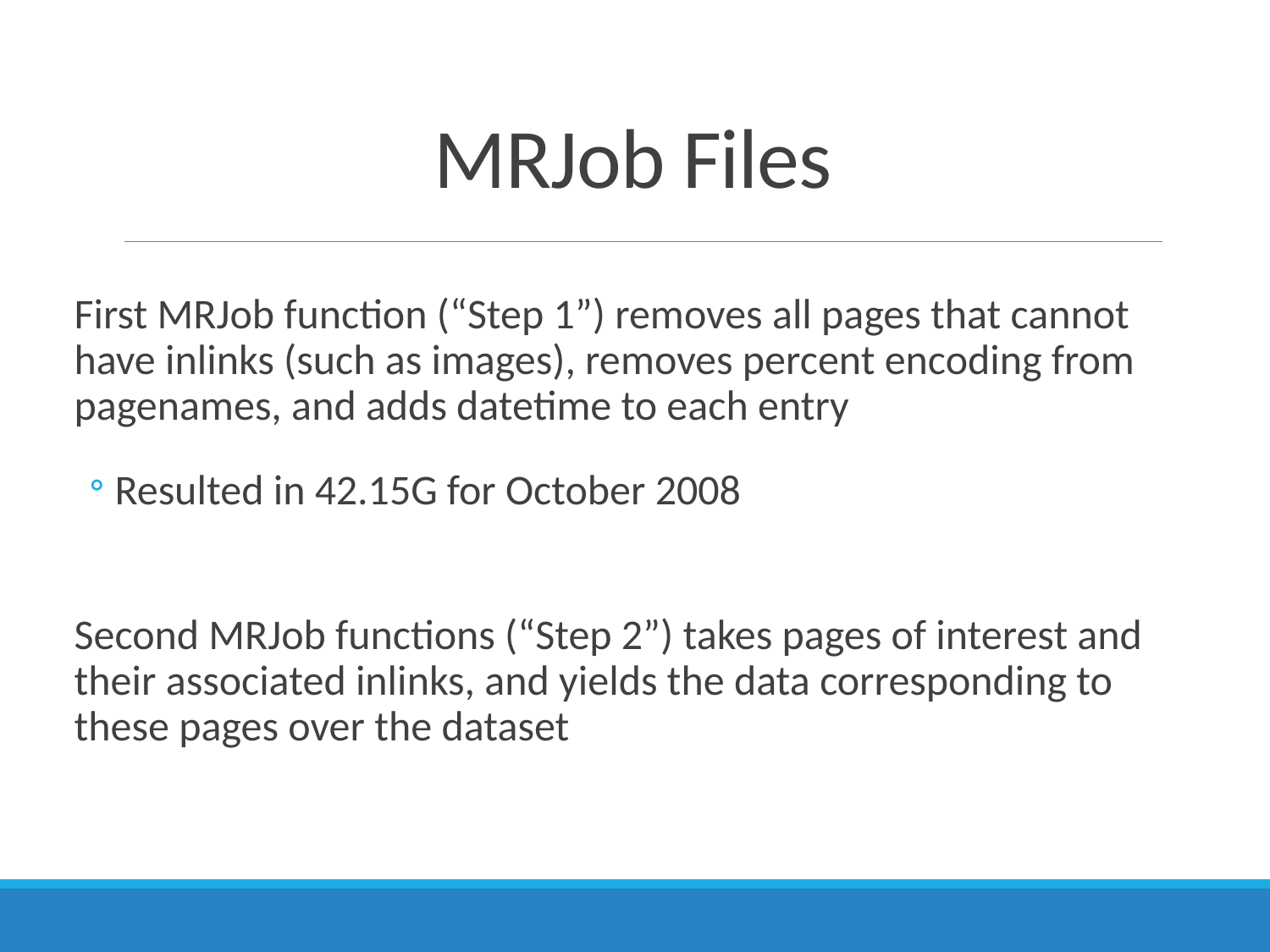

# MRJob Files
First MRJob function (“Step 1”) removes all pages that cannot have inlinks (such as images), removes percent encoding from pagenames, and adds datetime to each entry

Resulted in 42.15G for October 2008

Second MRJob functions (“Step 2”) takes pages of interest and their associated inlinks, and yields the data corresponding to these pages over the dataset